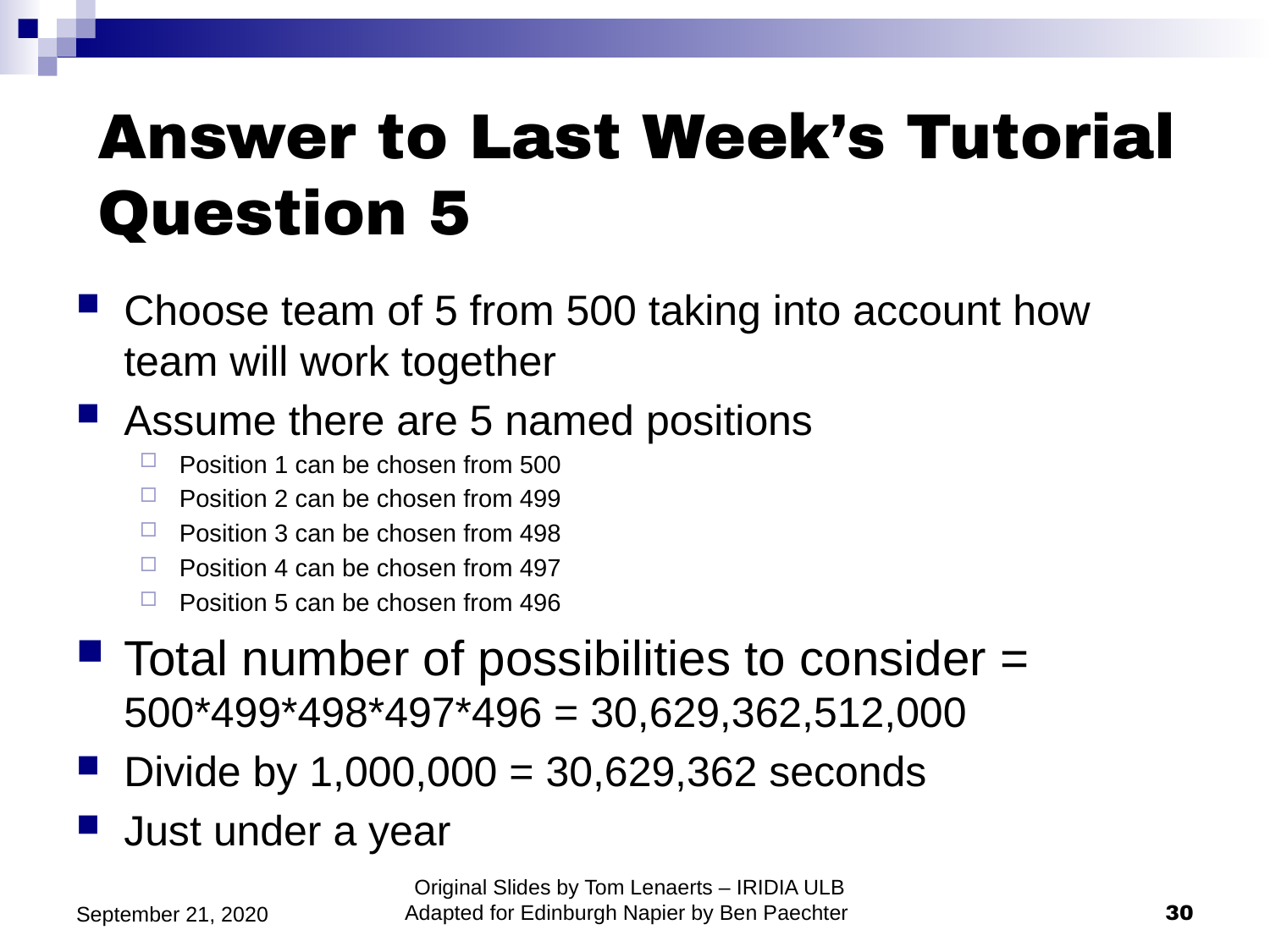

# Answer to Last Week’s Tutorial Question 5
Choose team of 5 from 500 taking into account how team will work together
Assume there are 5 named positions
Position 1 can be chosen from 500
Position 2 can be chosen from 499
Position 3 can be chosen from 498
Position 4 can be chosen from 497
Position 5 can be chosen from 496
Total number of possibilities to consider = 500*499*498*497*496 = 30,629,362,512,000
Divide by 1,000,000 = 30,629,362 seconds
Just under a year
September 21, 2020
Original Slides by Tom Lenaerts – IRIDIA ULB
Adapted for Edinburgh Napier by Ben Paechter
30